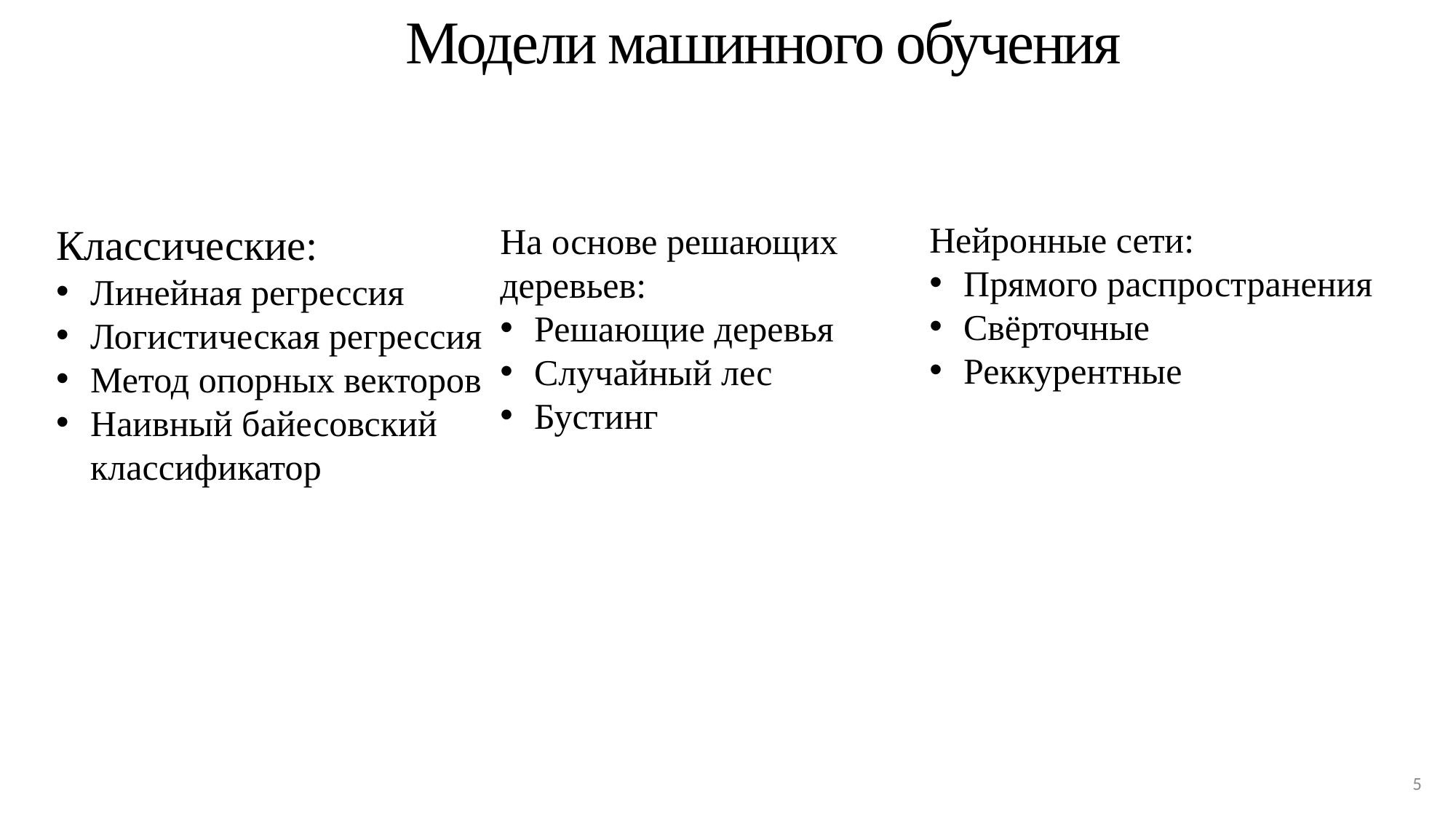

# Модели машинного обучения
Нейронные сети:
Прямого распространения
Свёрточные
Реккурентные

Классические:
Линейная регрессия
Логистическая регрессия
Метод опорных векторов
Наивный байесовский классификатор

На основе решающих деревьев:
Решающие деревья
Случайный лес
Бустинг
5